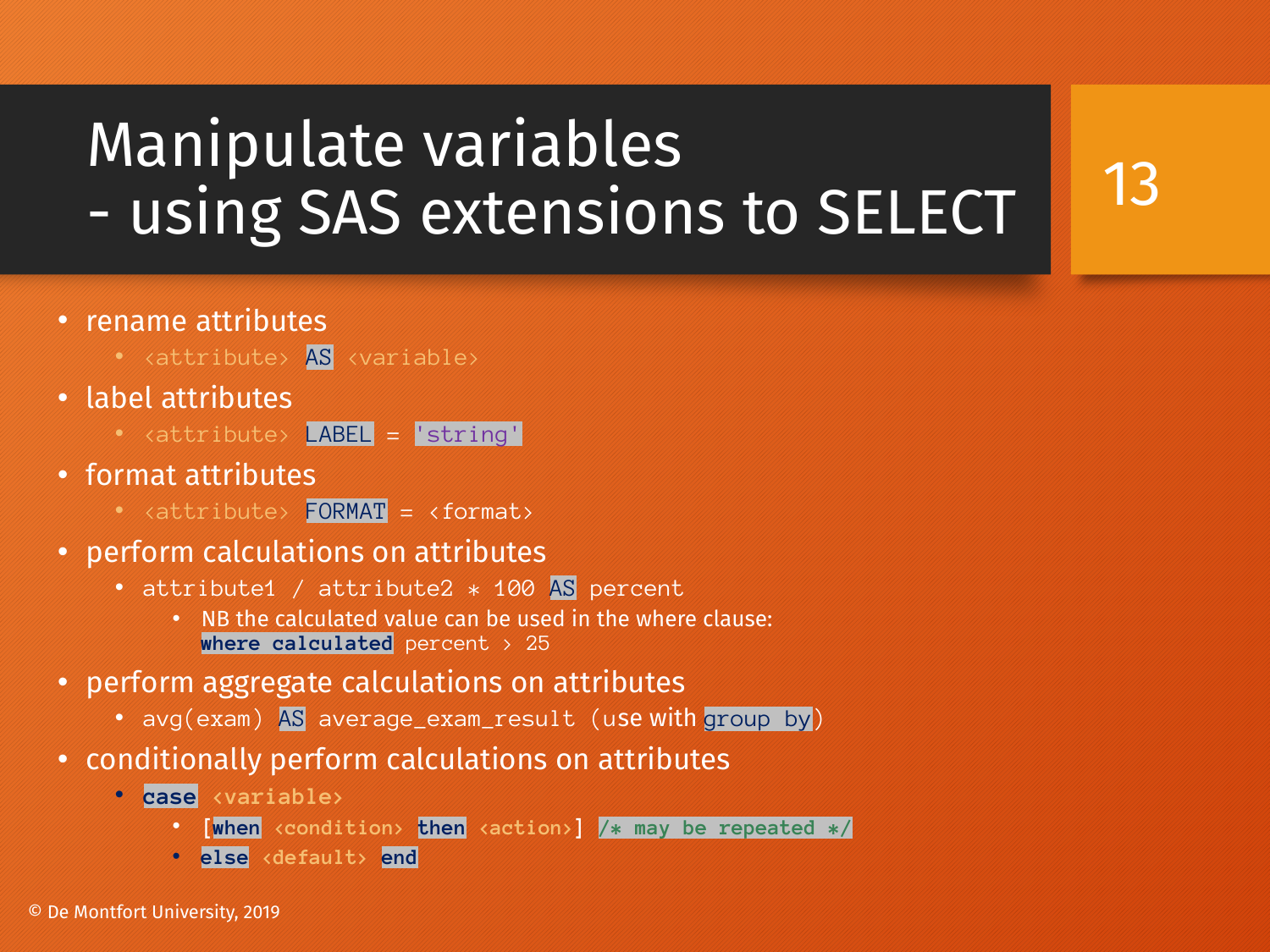

# Manipulate variables - using SAS extensions to SELECT
13
rename attributes
<attribute> AS <variable>
label attributes
<attribute> LABEL = 'string'
format attributes
<attribute> FORMAT = <format>
perform calculations on attributes
attribute1 / attribute2 * 100 AS percent
NB the calculated value can be used in the where clause:
where calculated percent > 25
perform aggregate calculations on attributes
avg(exam) AS average_exam_result (use with group by)
conditionally perform calculations on attributes
case <variable>
[when <condition> then <action>] /* may be repeated */
else <default> end

© De Montfort University, 2019